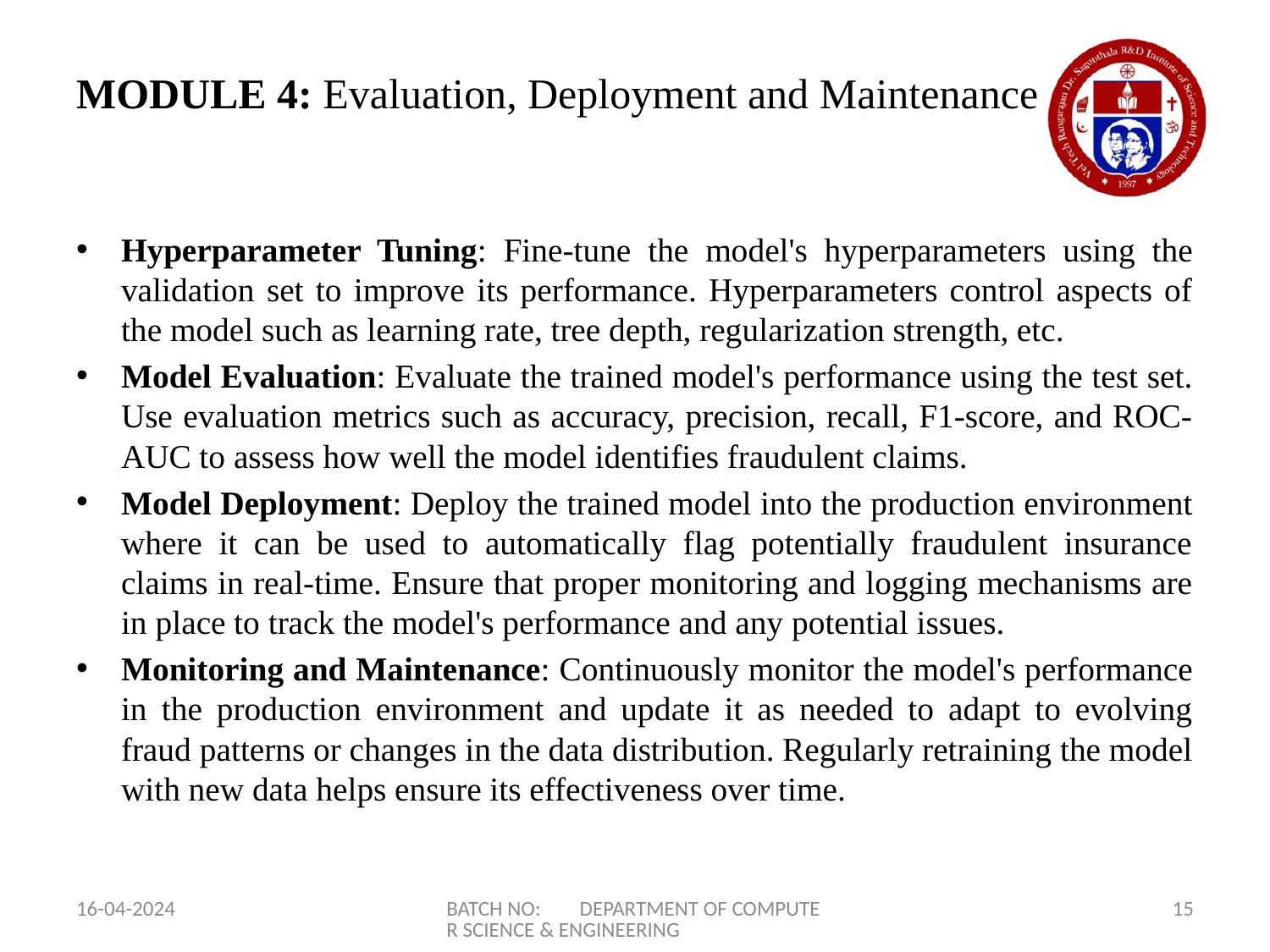

# MODULE 4: Evaluation, Deployment and Maintenance
Hyperparameter Tuning: Fine-tune the model's hyperparameters using the validation set to improve its performance. Hyperparameters control aspects of the model such as learning rate, tree depth, regularization strength, etc.
Model Evaluation: Evaluate the trained model's performance using the test set. Use evaluation metrics such as accuracy, precision, recall, F1-score, and ROC-AUC to assess how well the model identifies fraudulent claims.
Model Deployment: Deploy the trained model into the production environment where it can be used to automatically flag potentially fraudulent insurance claims in real-time. Ensure that proper monitoring and logging mechanisms are in place to track the model's performance and any potential issues.
Monitoring and Maintenance: Continuously monitor the model's performance in the production environment and update it as needed to adapt to evolving fraud patterns or changes in the data distribution. Regularly retraining the model with new data helps ensure its effectiveness over time.

16-04-2024
BATCH NO:        DEPARTMENT OF COMPUTER SCIENCE & ENGINEERING
15